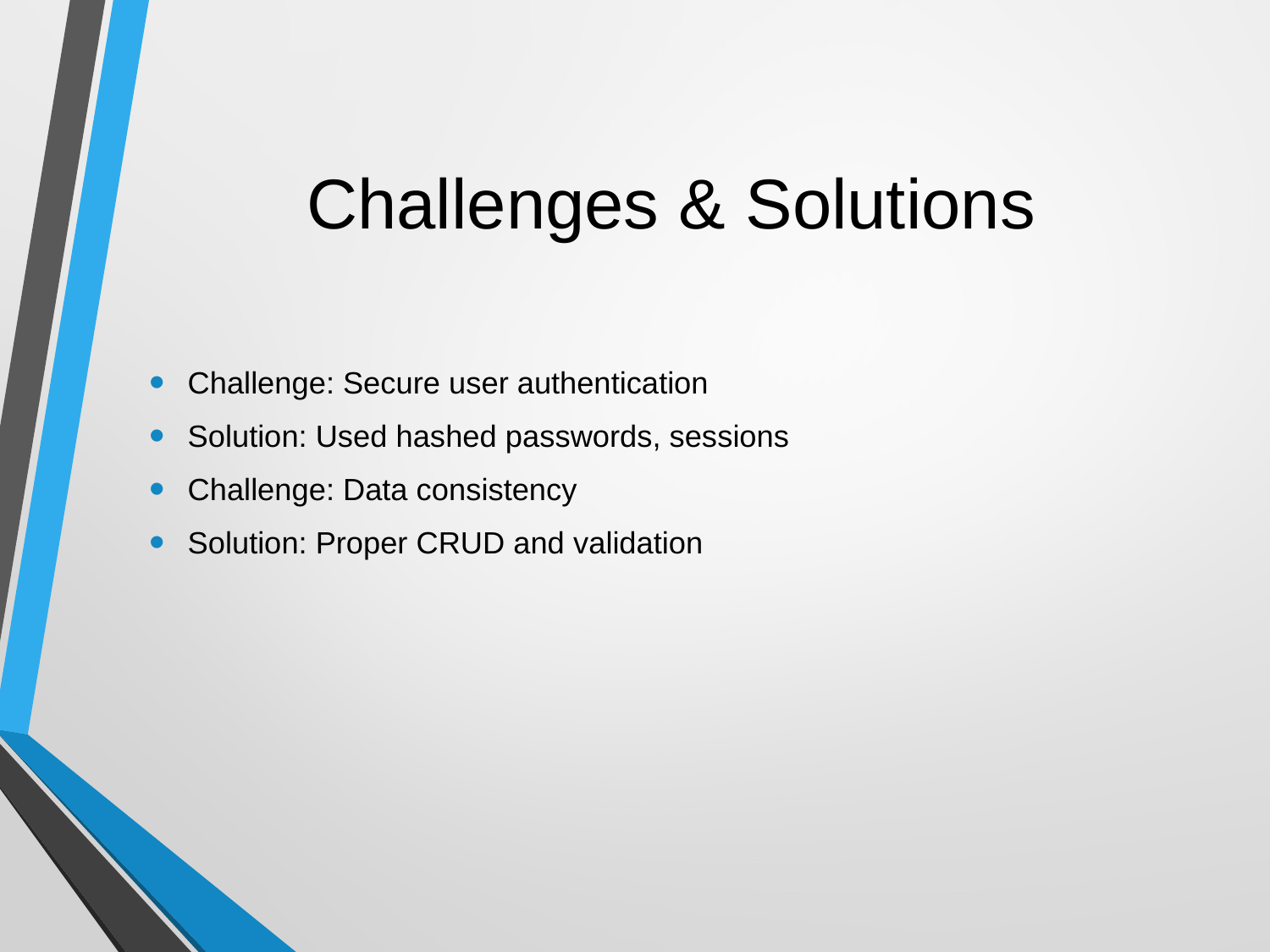

# Challenges & Solutions

Challenge: Secure user authentication
Solution: Used hashed passwords, sessions
Challenge: Data consistency
Solution: Proper CRUD and validation